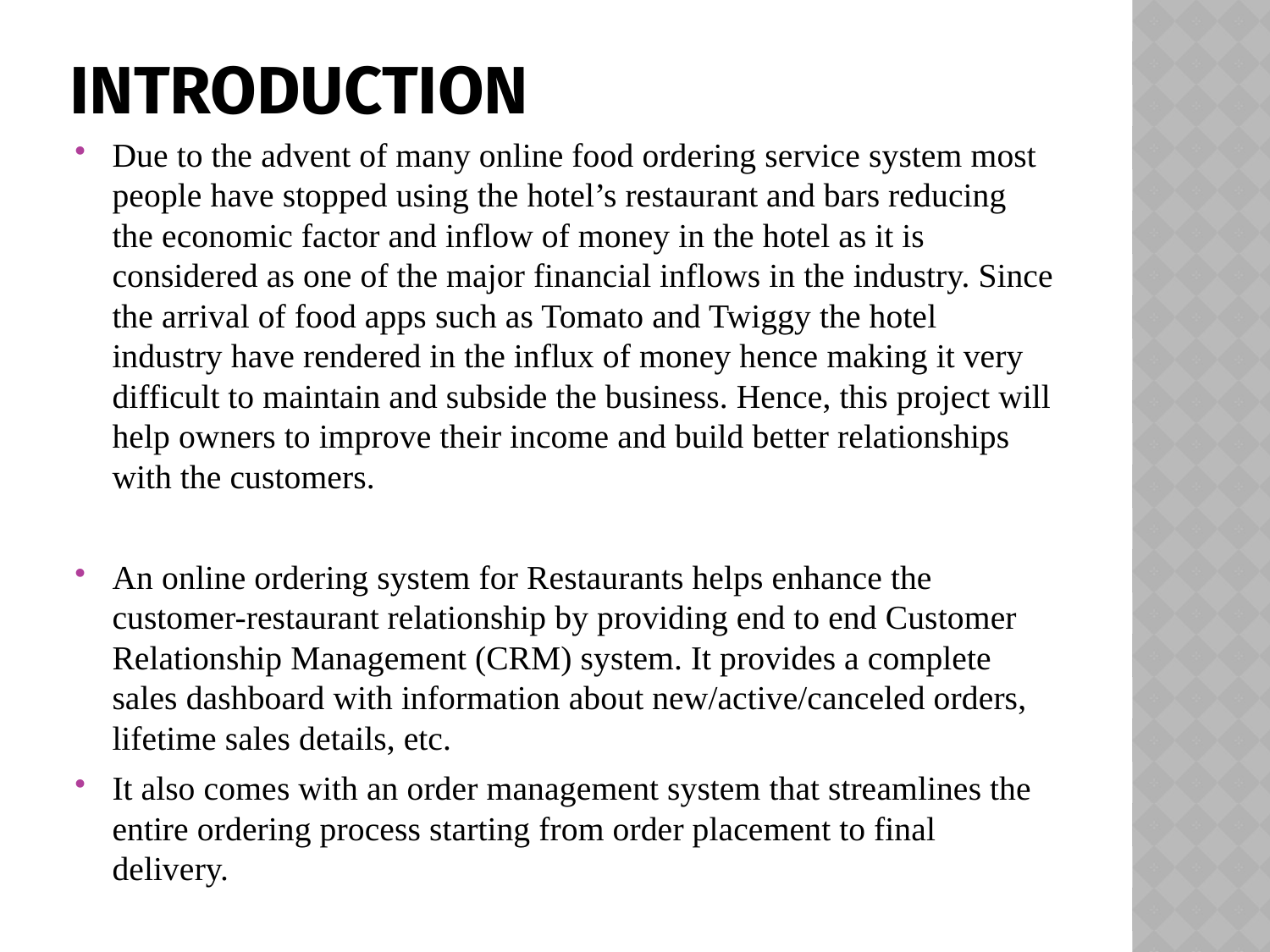

# INTRODUCTION
Due to the advent of many online food ordering service system most people have stopped using the hotel’s restaurant and bars reducing the economic factor and inflow of money in the hotel as it is considered as one of the major financial inflows in the industry. Since the arrival of food apps such as Tomato and Twiggy the hotel industry have rendered in the influx of money hence making it very difficult to maintain and subside the business. Hence, this project will help owners to improve their income and build better relationships with the customers.

An online ordering system for Restaurants helps enhance the customer-restaurant relationship by providing end to end Customer Relationship Management (CRM) system. It provides a complete sales dashboard with information about new/active/canceled orders, lifetime sales details, etc.
It also comes with an order management system that streamlines the entire ordering process starting from order placement to final delivery.